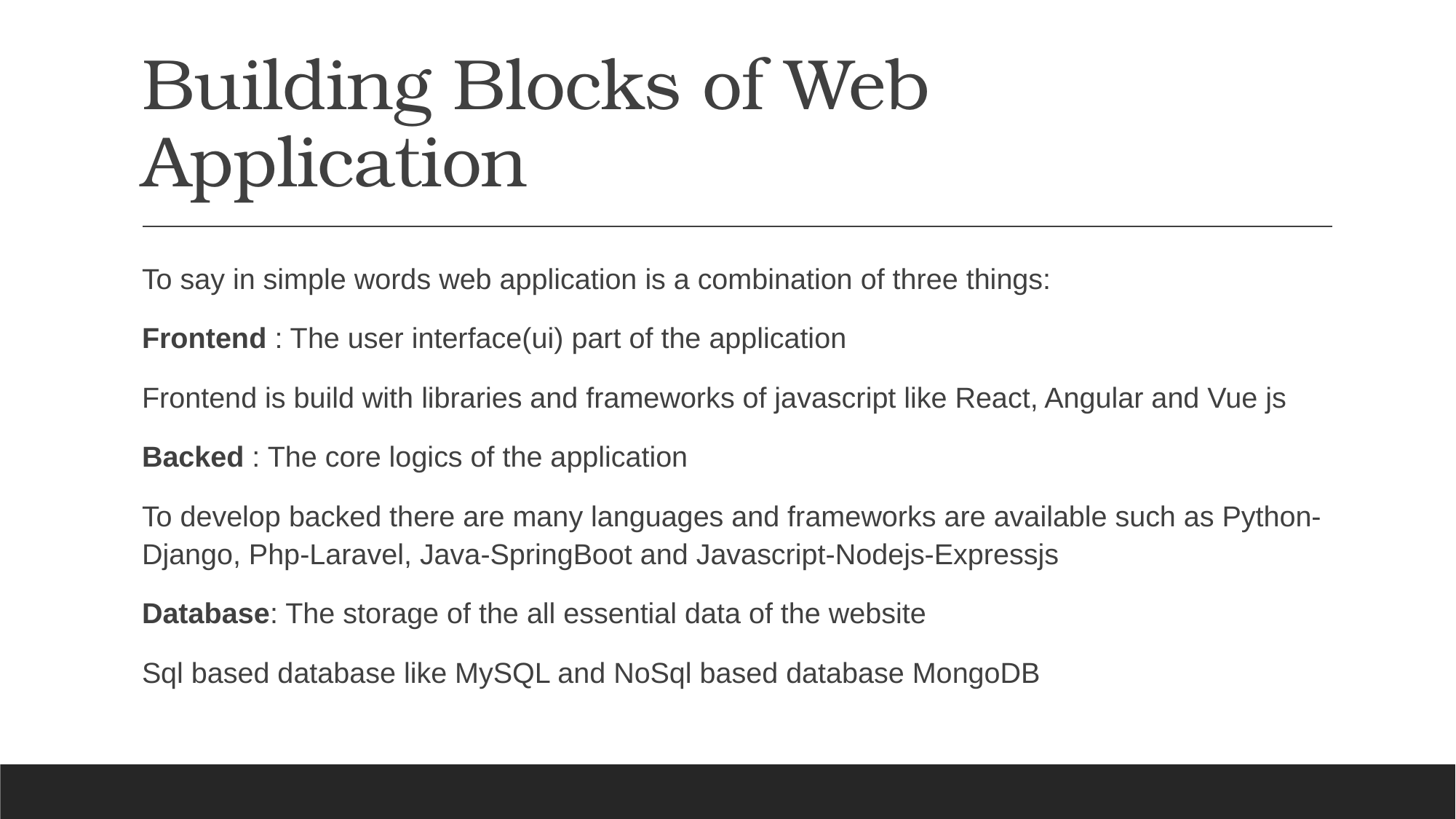

# Building Blocks of Web Application
To say in simple words web application is a combination of three things:
Frontend : The user interface(ui) part of the application
Frontend is build with libraries and frameworks of javascript like React, Angular and Vue js
Backed : The core logics of the application
To develop backed there are many languages and frameworks are available such as Python-Django, Php-Laravel, Java-SpringBoot and Javascript-Nodejs-Expressjs
Database: The storage of the all essential data of the website
Sql based database like MySQL and NoSql based database MongoDB